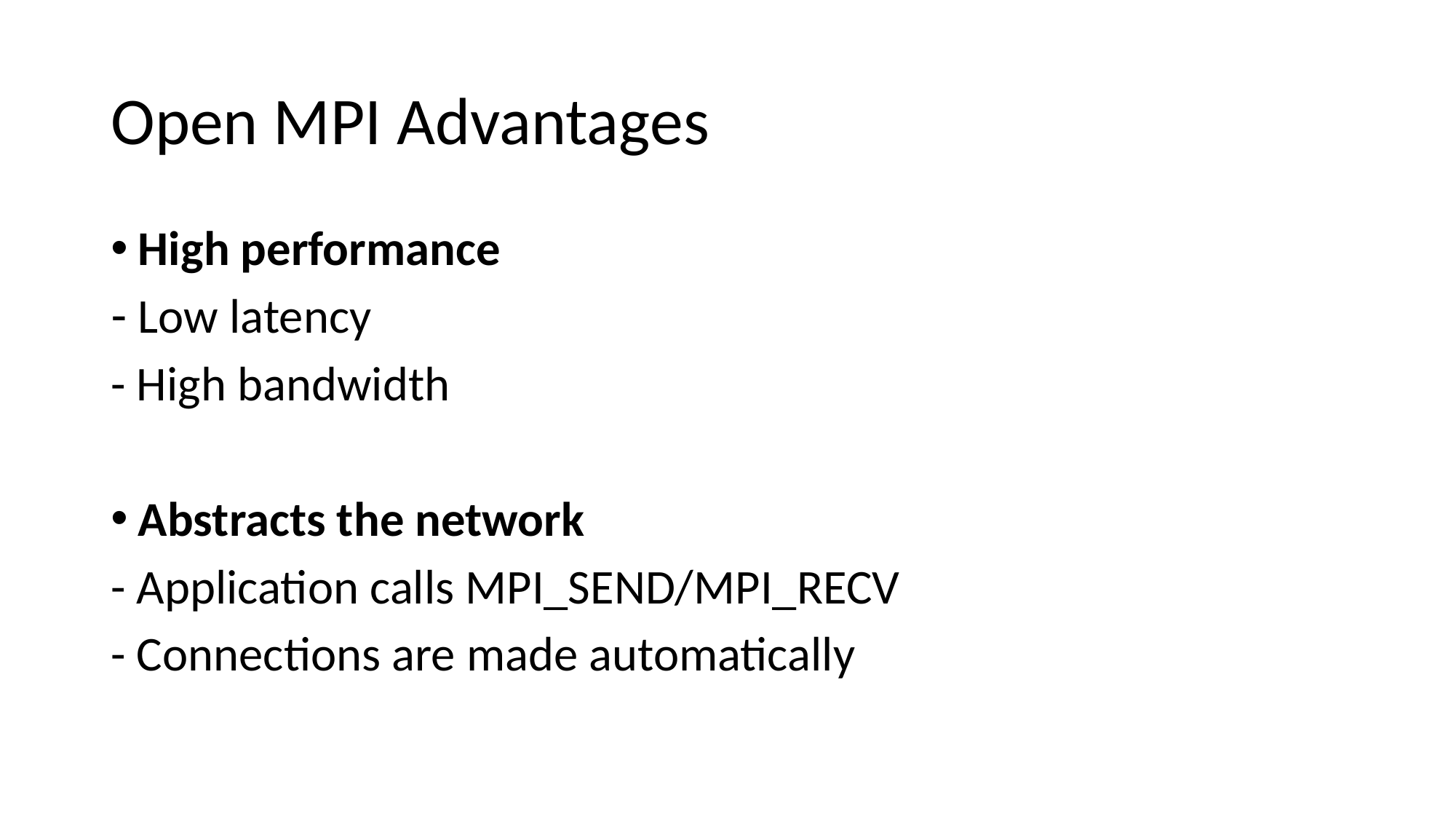

# Open MPI Advantages
High performance
Low latency
- High bandwidth

Abstracts the network
- Application calls MPI_SEND/MPI_RECV
- Connections are made automatically